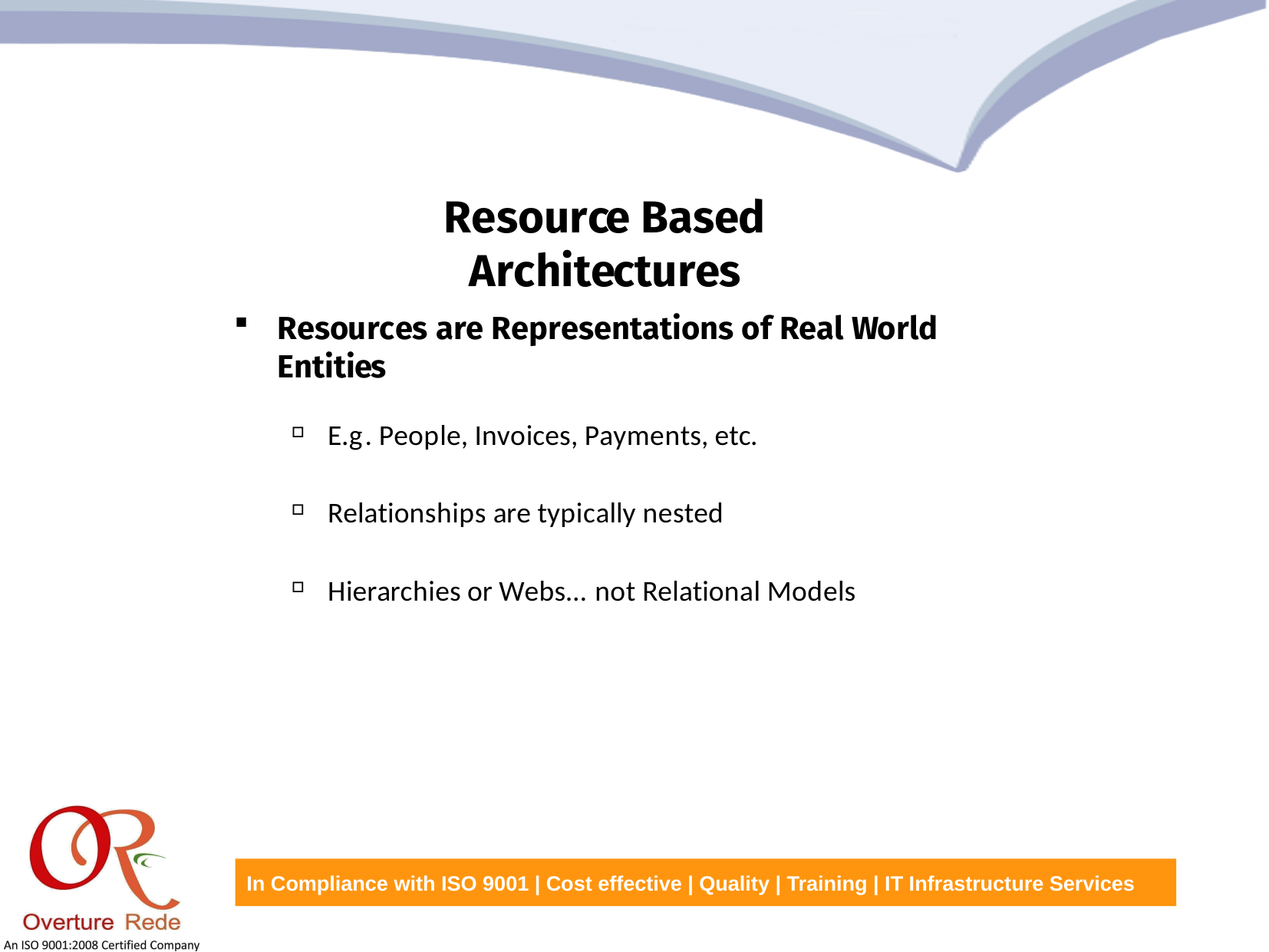

Resource Based Architectures
Resources are Representations of Real World Entities

E.g. People, Invoices, Payments, etc.

Relationships are typically nested

Hierarchies or Webs…not Relational Models